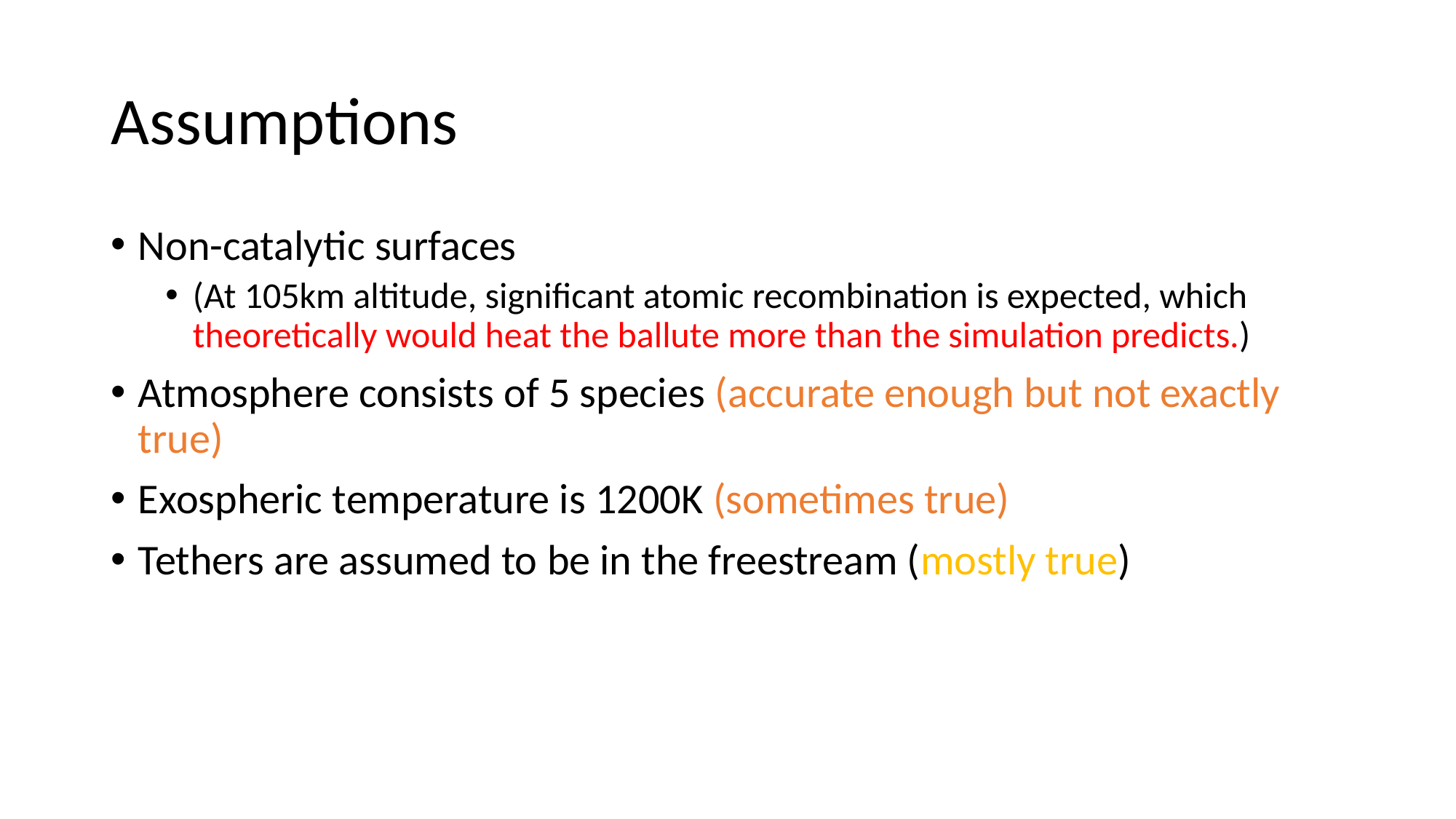

# Assumptions
Non-catalytic surfaces
(At 105km altitude, significant atomic recombination is expected, which theoretically would heat the ballute more than the simulation predicts.)
Atmosphere consists of 5 species (accurate enough but not exactly true)
Exospheric temperature is 1200K (sometimes true)
Tethers are assumed to be in the freestream (mostly true)